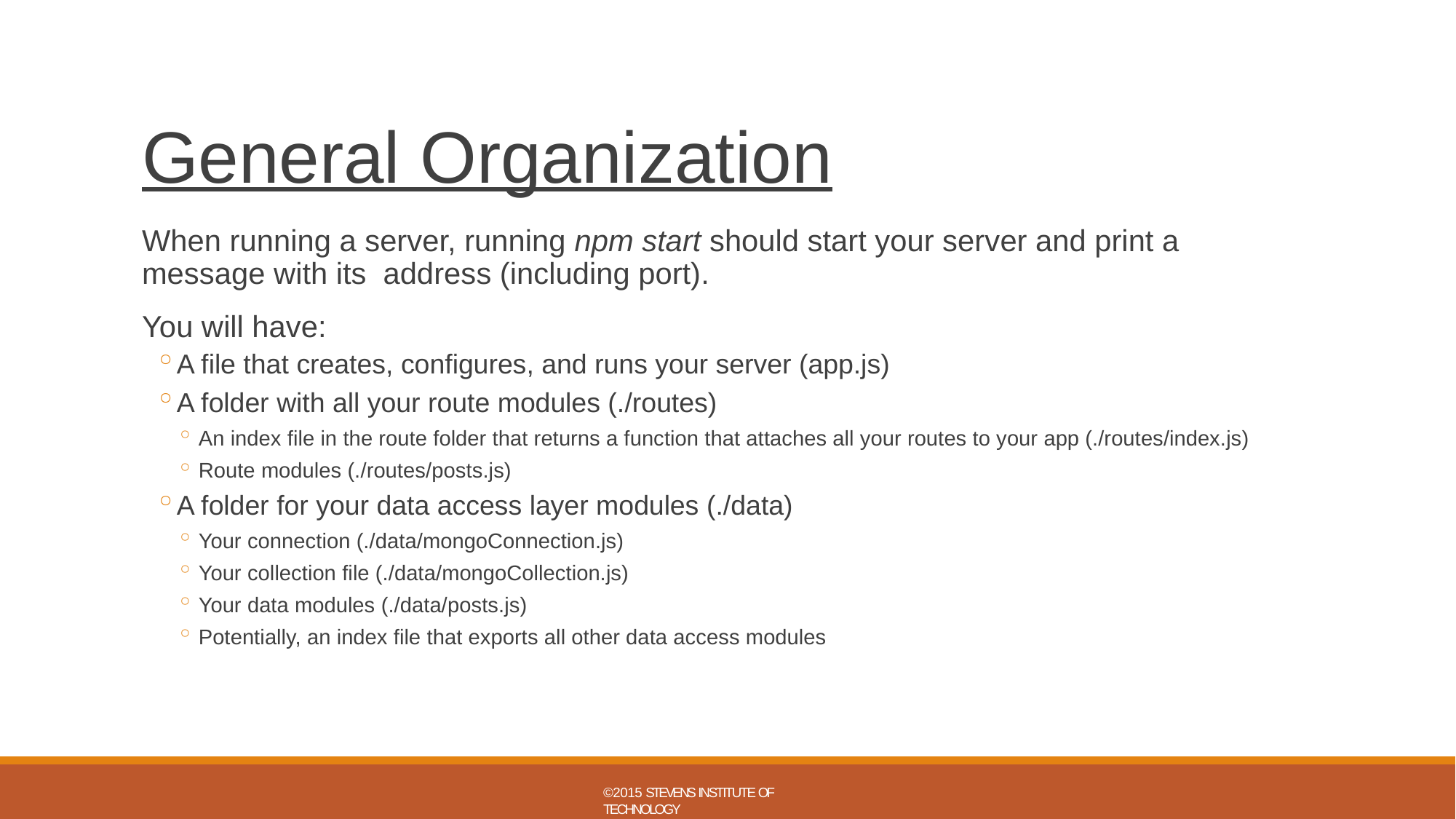

# General Organization
When running a server, running npm start should start your server and print a message with its  address (including port).
You will have:
A file that creates, configures, and runs your server (app.js)
A folder with all your route modules (./routes)
An index file in the route folder that returns a function that attaches all your routes to your app (./routes/index.js)
Route modules (./routes/posts.js)
A folder for your data access layer modules (./data)
Your connection (./data/mongoConnection.js)
Your collection file (./data/mongoCollection.js)
Your data modules (./data/posts.js)
Potentially, an index file that exports all other data access modules
©2015 STEVENS INSTITUTE OF TECHNOLOGY